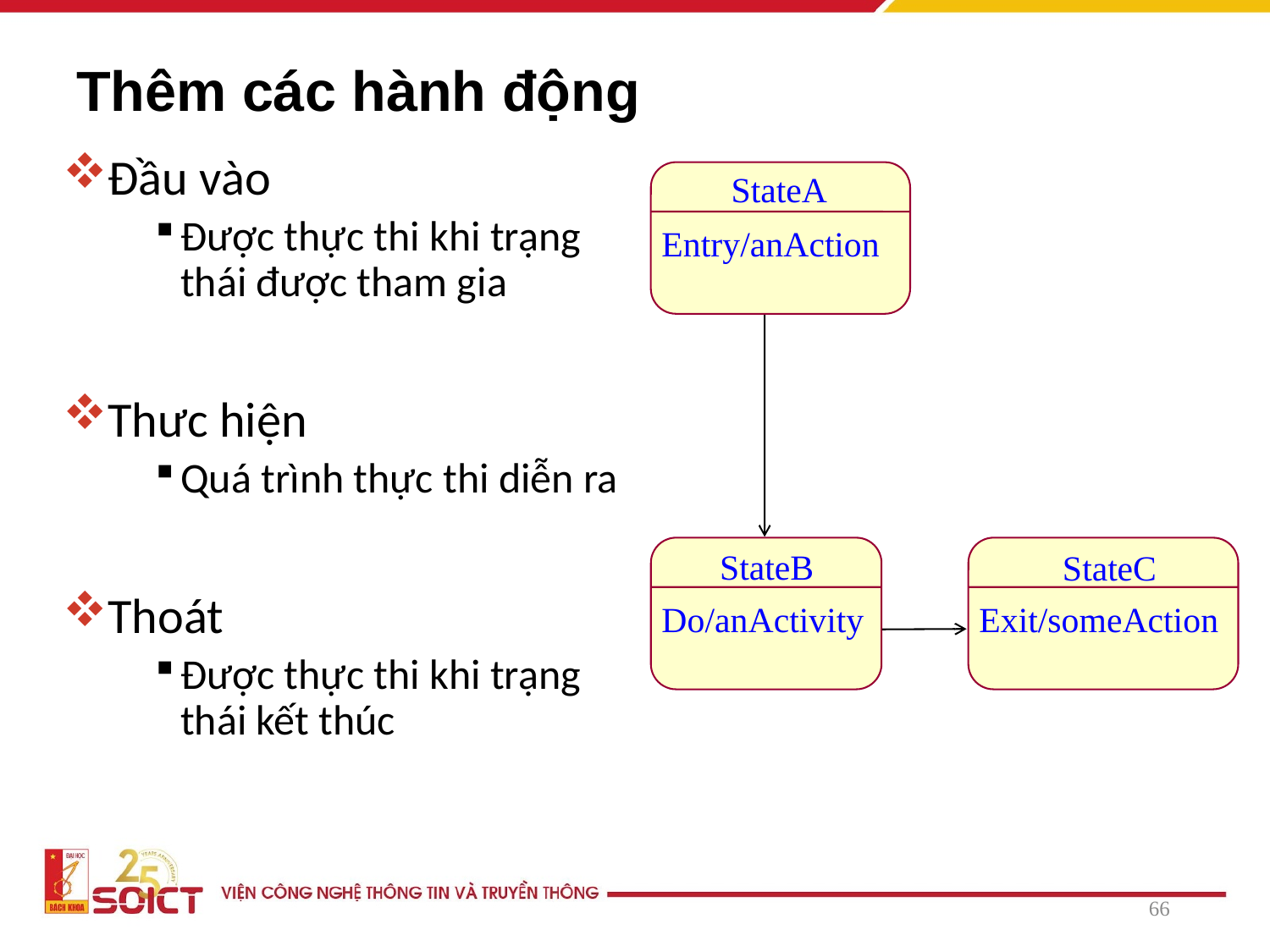

# Thêm các hành động
Đầu vào
Được thực thi khi trạng thái được tham gia

Thưc hiện
Quá trình thực thi diễn ra

Thoát
Được thực thi khi trạng thái kết thúc
StateA

Entry/anAction

StateB
StateC

Do/anActivity
Exit/someAction

66